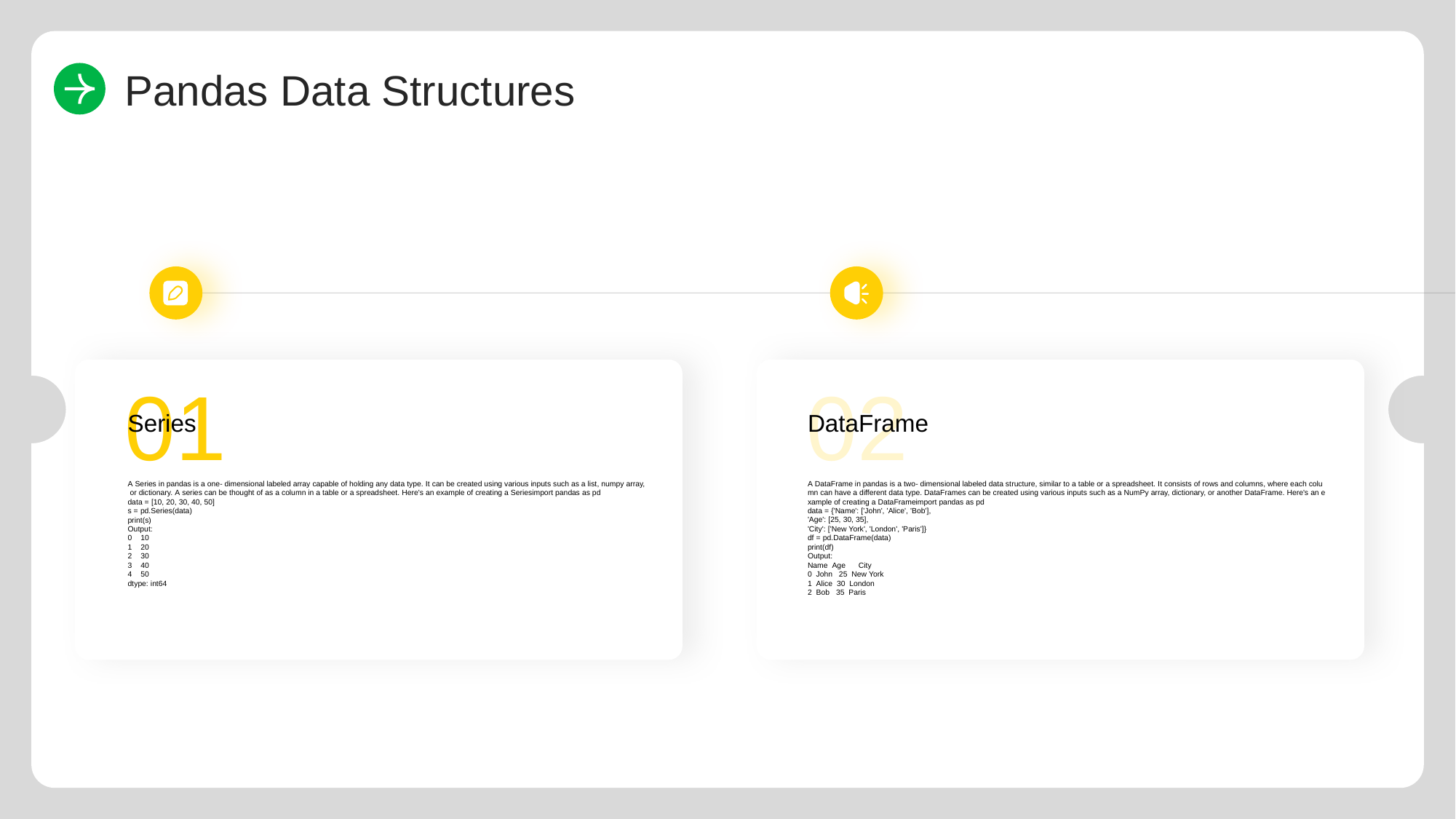

Pandas Data Structures

01
02
Series
DataFrame
A Series in pandas is a one- dimensional labeled array capable of holding any data type. It can be created using various inputs such as a list, numpy array, or dictionary. A series can be thought of as a column in a table or a spreadsheet. Here's an example of creating a Seriesimport pandas as pd
data = [10, 20, 30, 40, 50]
s = pd.Series(data)
print(s)
Output:
0    10
1    20
2    30
3    40
4    50
dtype: int64
A DataFrame in pandas is a two- dimensional labeled data structure, similar to a table or a spreadsheet. It consists of rows and columns, where each column can have a different data type. DataFrames can be created using various inputs such as a NumPy array, dictionary, or another DataFrame. Here's an example of creating a DataFrameimport pandas as pd
data = {'Name': ['John', 'Alice', 'Bob'],
'Age': [25, 30, 35],
'City': ['New York', 'London', 'Paris']}
df = pd.DataFrame(data)
print(df)
Output:
Name  Age      City
0  John   25  New York
1  Alice  30  London
2  Bob   35  Paris